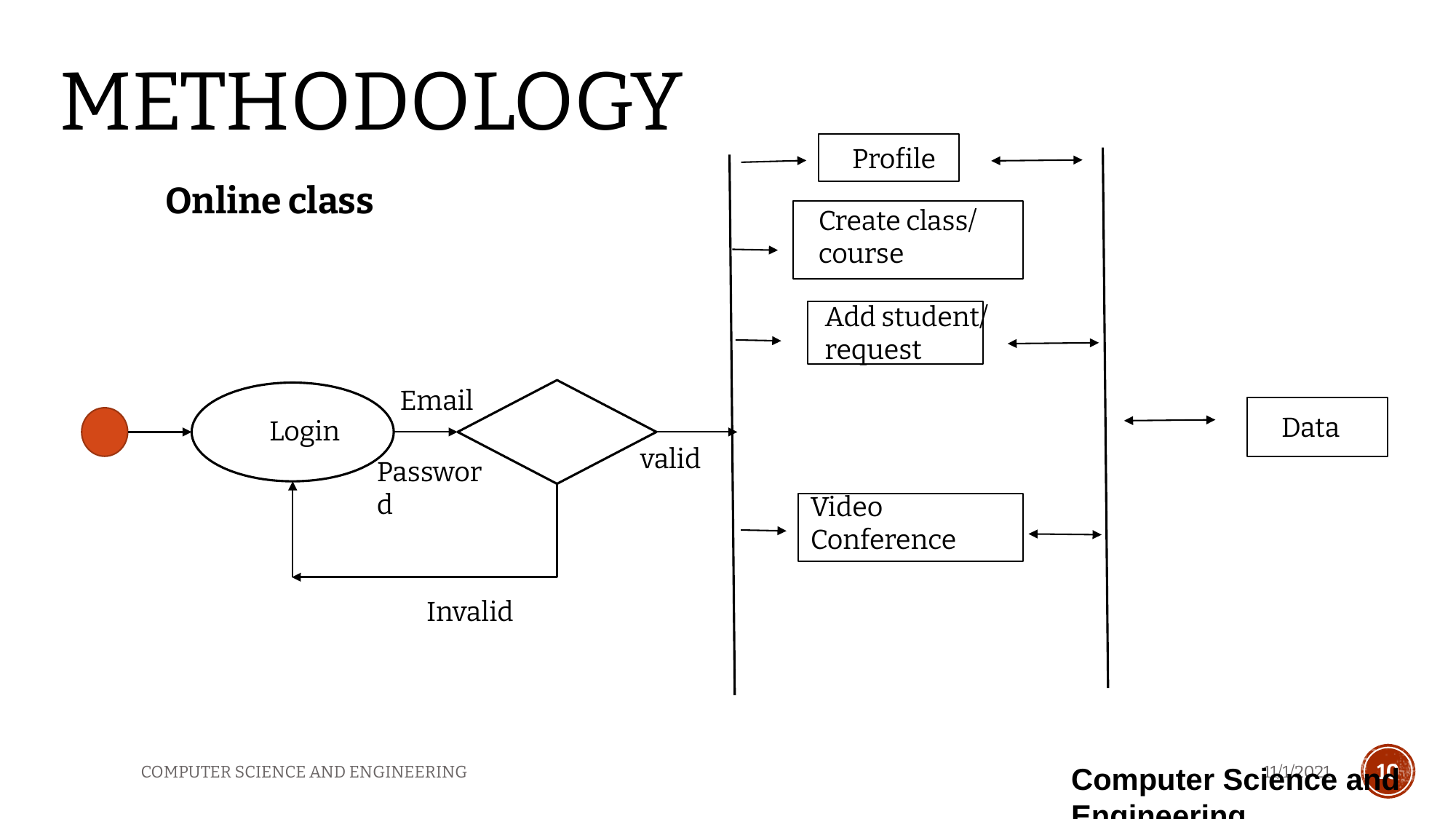

# Methodology

Profile

Online class
Create class/ course

Add student/ request

Email

Data

Login
valid
Password
Video Conference

Invalid
COMPUTER SCIENCE AND ENGINEERING
11/1/2021
10
Computer Science and Engineering